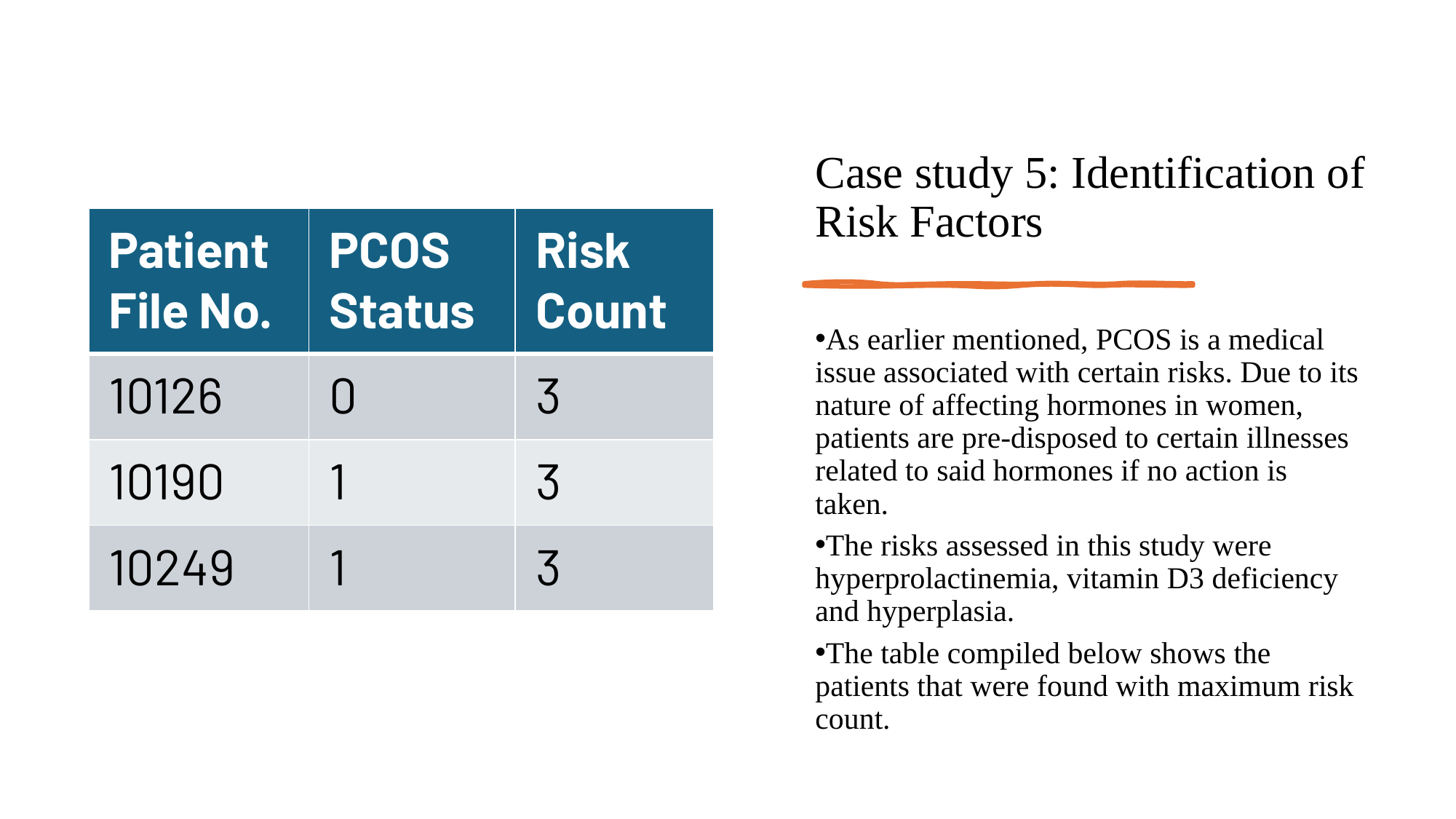

# Case study 5: Identification of Risk Factors
| Patient File No. | PCOS Status | Risk Count |
| --- | --- | --- |
| 10126 | 0 | 3 |
| 10190 | 1 | 3 |
| 10249 | 1 | 3 |

As earlier mentioned, PCOS is a medical issue associated with certain risks. Due to its nature of affecting hormones in women, patients are pre-disposed to certain illnesses related to said hormones if no action is taken.
The risks assessed in this study were hyperprolactinemia, vitamin D3 deficiency and hyperplasia.
The table compiled below shows the patients that were found with maximum risk count.